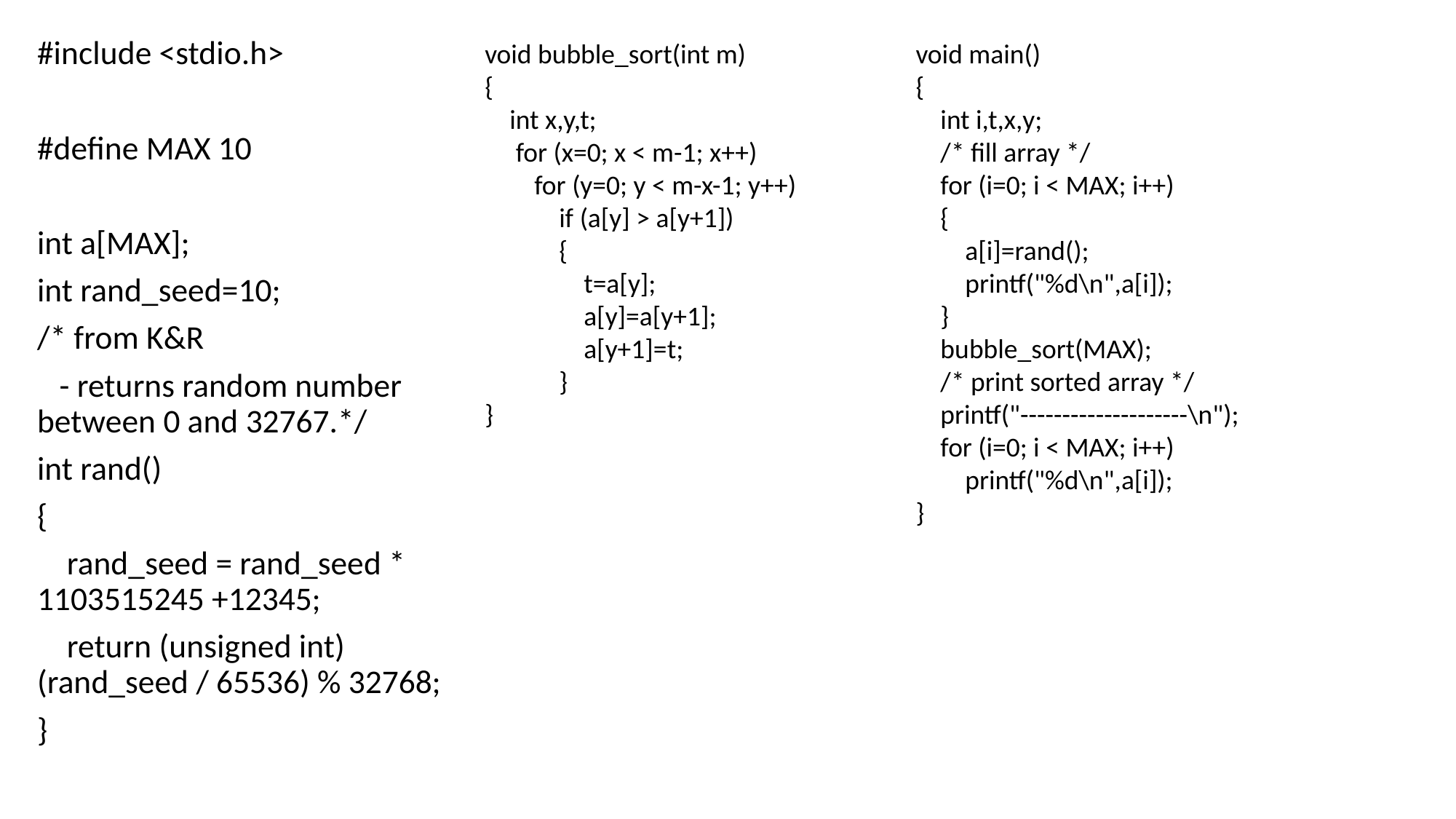

#include <stdio.h>

#define MAX 10

int a[MAX];
int rand_seed=10;
/* from K&R
   - returns random number between 0 and 32767.*/
int rand()
{
    rand_seed = rand_seed * 1103515245 +12345;
    return (unsigned int)(rand_seed / 65536) % 32768;
}

void bubble_sort(int m)
{
    int x,y,t;
     for (x=0; x < m-1; x++)
        for (y=0; y < m-x-1; y++)
            if (a[y] > a[y+1])
            {
                t=a[y];
                a[y]=a[y+1];
                a[y+1]=t;
            }
}
void main()
{
    int i,t,x,y;
    /* fill array */
    for (i=0; i < MAX; i++)
    {
        a[i]=rand();
        printf("%d\n",a[i]);
    }
    bubble_sort(MAX);
    /* print sorted array */
    printf("--------------------\n");
    for (i=0; i < MAX; i++)
        printf("%d\n",a[i]);
}